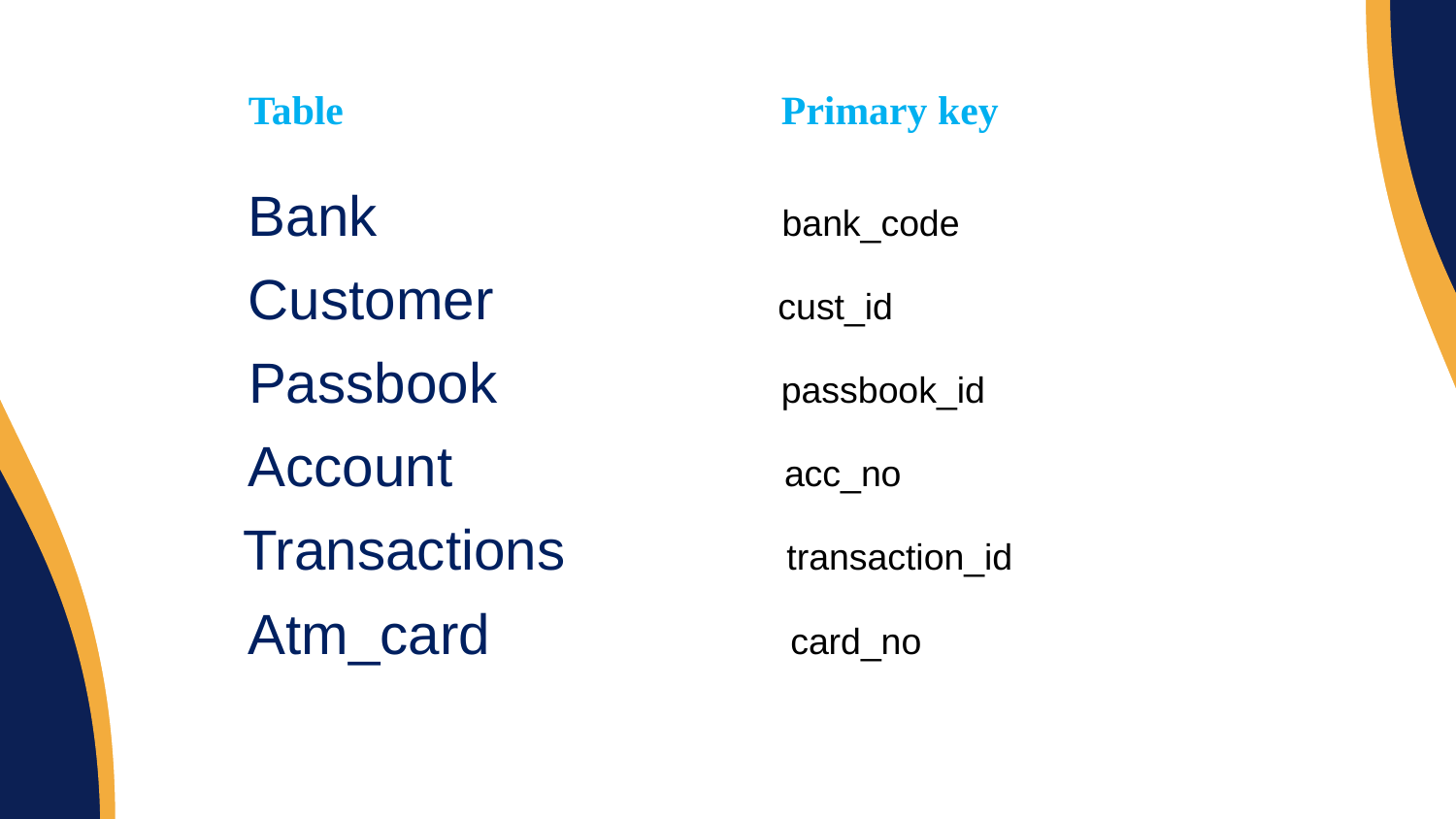

Table                                           Primary key
Bank                          bank_code
Customer                  cust_id
Passbook                  passbook_id
Account                     acc_no
Transactions              transaction_id
Atm_card                   card_no